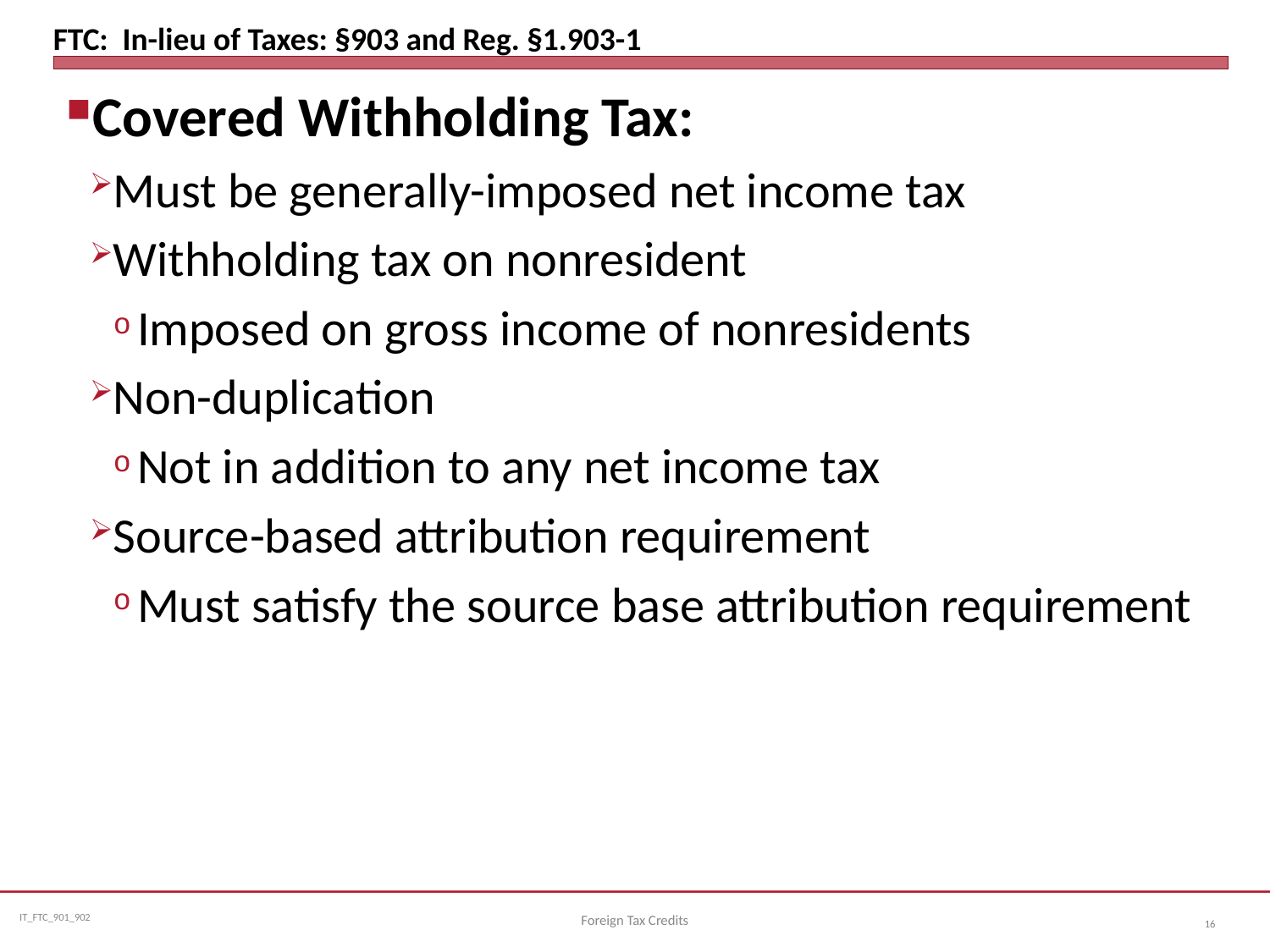

# FTC:  In-lieu of Taxes: §903 and Reg. §1.903-1
Covered Withholding Tax:
Must be generally-imposed net income tax
Withholding tax on nonresident
Imposed on gross income of nonresidents
Non-duplication
Not in addition to any net income tax
Source-based attribution requirement
Must satisfy the source base attribution requirement
Foreign Tax Credits
16